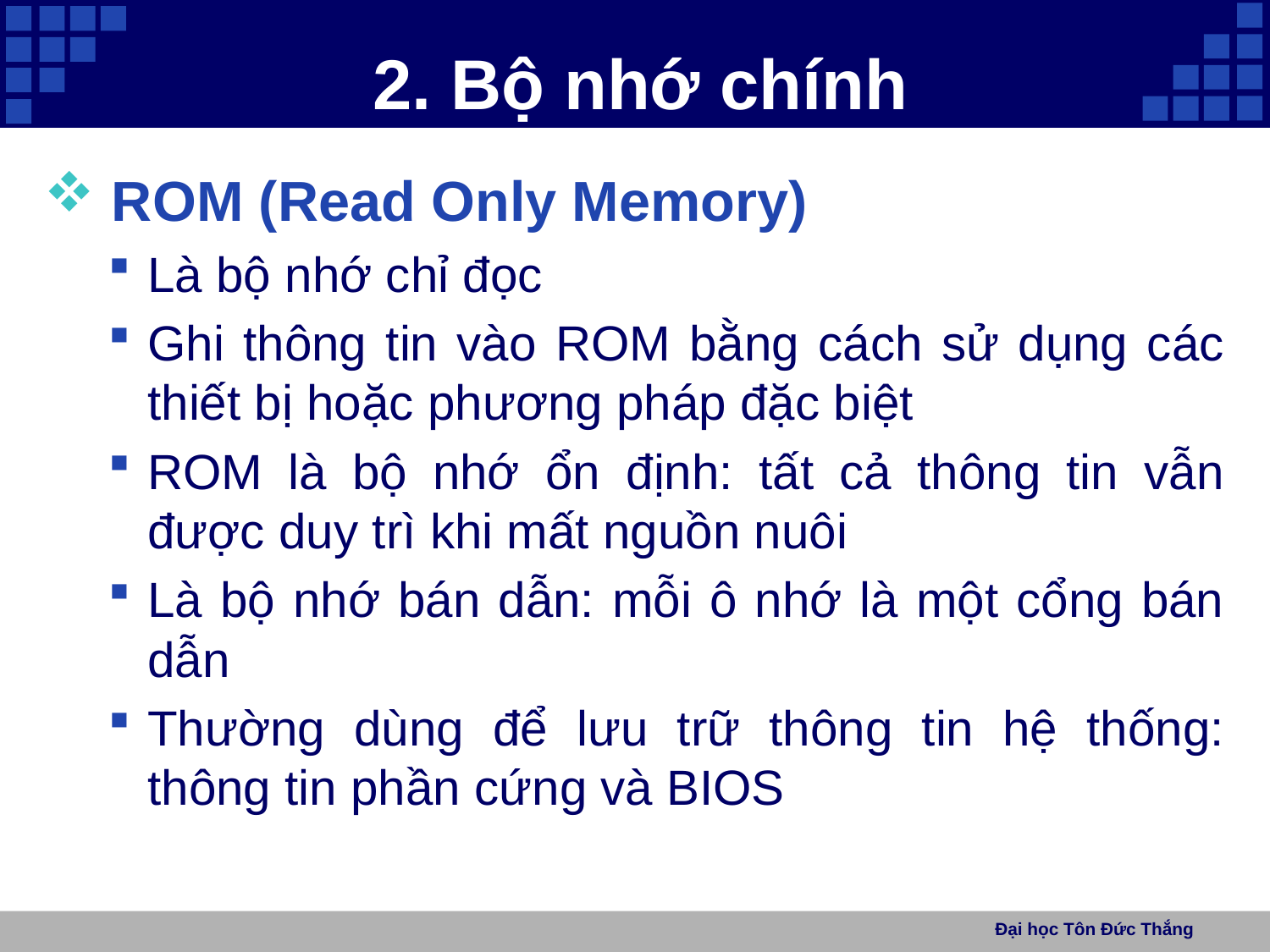

# 2. Bộ nhớ chính
 ROM (Read Only Memory)
Là bộ nhớ chỉ đọc
Ghi thông tin vào ROM bằng cách sử dụng các thiết bị hoặc phương pháp đặc biệt
ROM là bộ nhớ ổn định: tất cả thông tin vẫn được duy trì khi mất nguồn nuôi
Là bộ nhớ bán dẫn: mỗi ô nhớ là một cổng bán dẫn
Thường dùng để lưu trữ thông tin hệ thống: thông tin phần cứng và BIOS
Đại học Tôn Đức Thắng